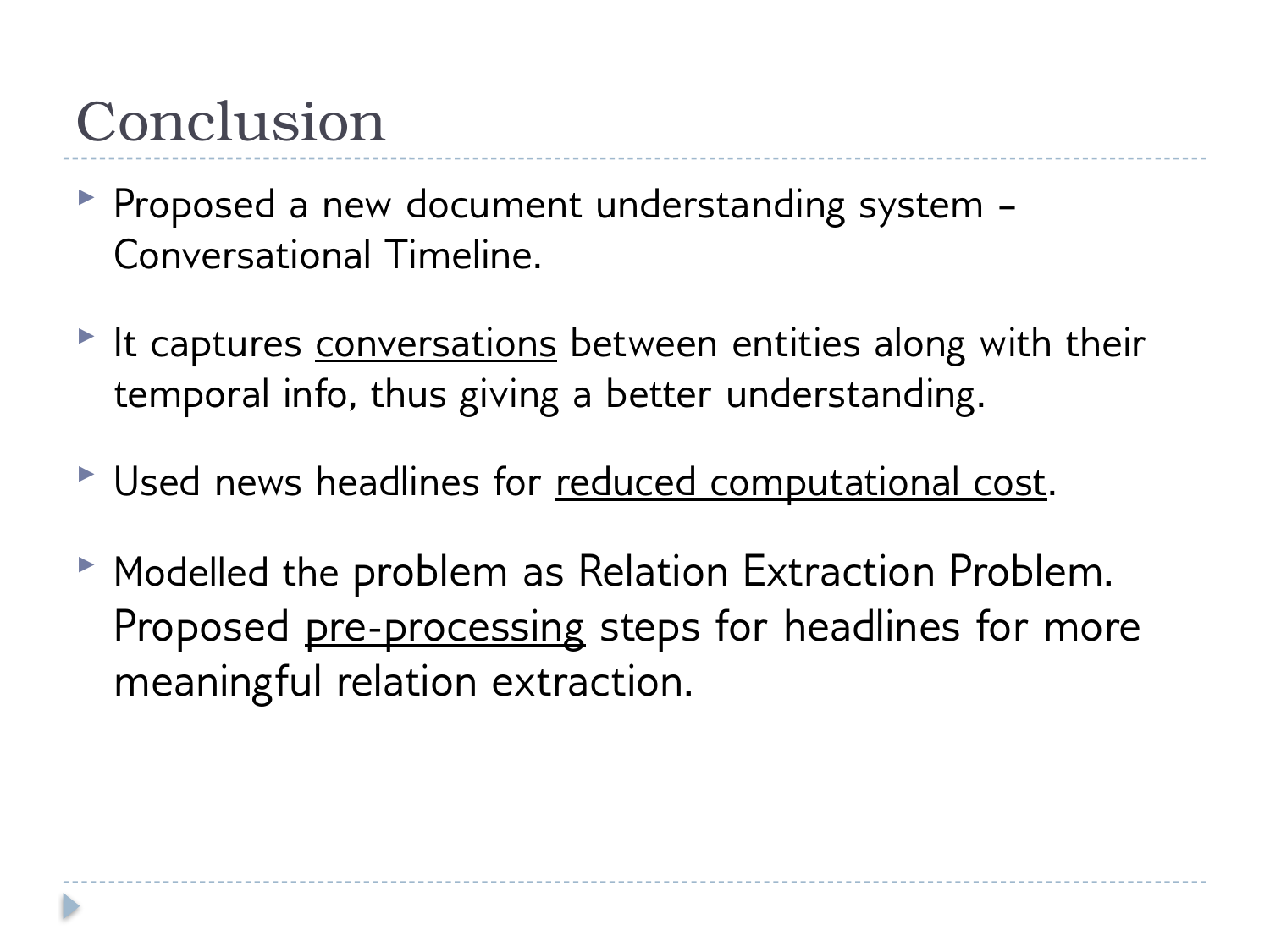

# Conclusion
Proposed a new document understanding system – Conversational Timeline.
It captures conversations between entities along with their temporal info, thus giving a better understanding.
Used news headlines for reduced computational cost.
Modelled the problem as Relation Extraction Problem. Proposed pre-processing steps for headlines for more meaningful relation extraction.